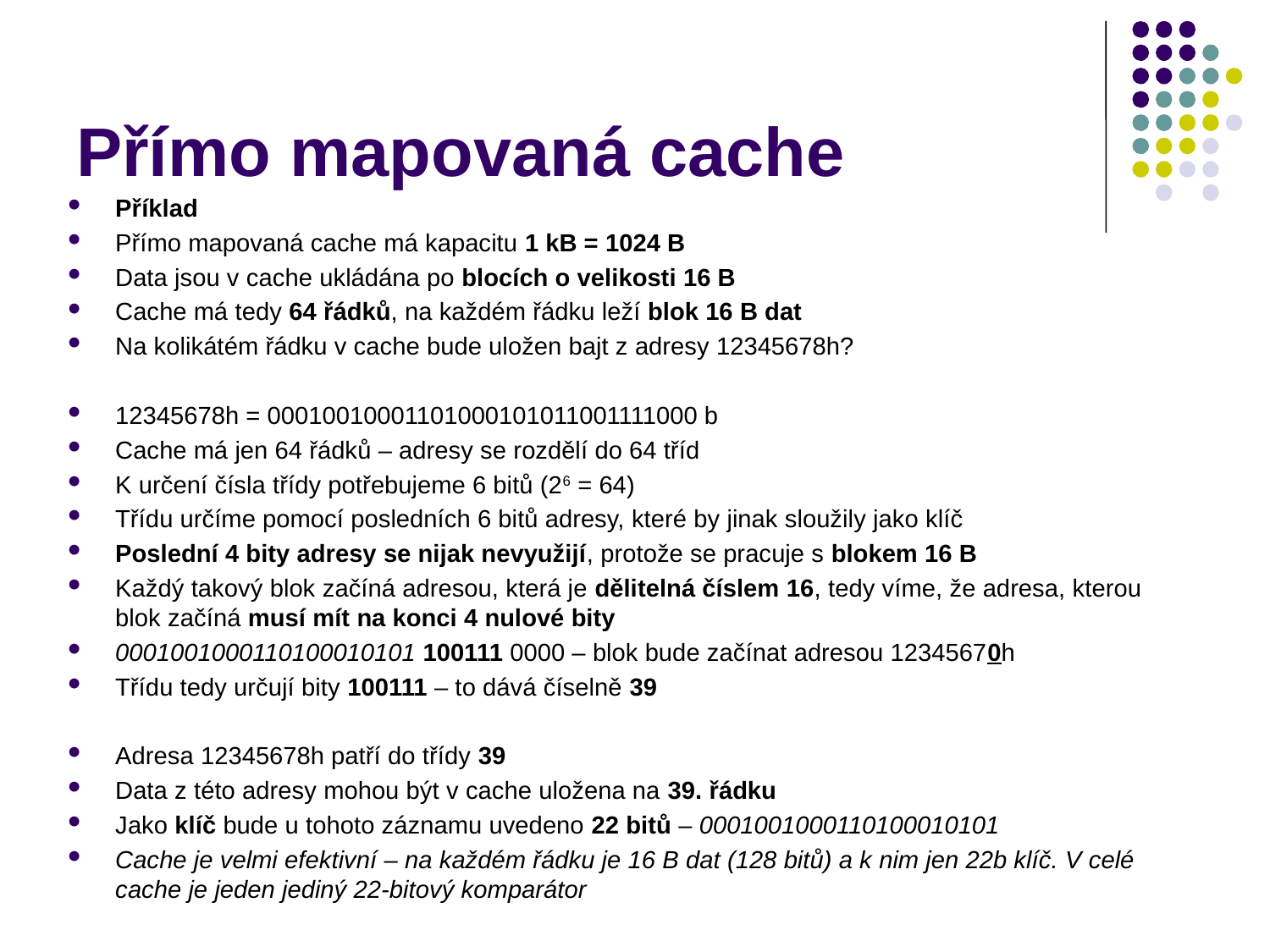

# Přímo mapovaná cache
Příklad
Přímo mapovaná cache má kapacitu 1 kB = 1024 B
Data jsou v cache ukládána po blocích o velikosti 16 B
Cache má tedy 64 řádků, na každém řádku leží blok 16 B dat
Na kolikátém řádku v cache bude uložen bajt z adresy 12345678h?

12345678h = 00010010001101000101011001111000 b
Cache má jen 64 řádků – adresy se rozdělí do 64 tříd
K určení čísla třídy potřebujeme 6 bitů (26 = 64)
Třídu určíme pomocí posledních 6 bitů adresy, které by jinak sloužily jako klíč
Poslední 4 bity adresy se nijak nevyužijí, protože se pracuje s blokem 16 B
Každý takový blok začíná adresou, která je dělitelná číslem 16, tedy víme, že adresa, kterou blok začíná musí mít na konci 4 nulové bity
0001001000110100010101 100111 0000 – blok bude začínat adresou 12345670h
Třídu tedy určují bity 100111 – to dává číselně 39

Adresa 12345678h patří do třídy 39
Data z této adresy mohou být v cache uložena na 39. řádku
Jako klíč bude u tohoto záznamu uvedeno 22 bitů – 0001001000110100010101
Cache je velmi efektivní – na každém řádku je 16 B dat (128 bitů) a k nim jen 22b klíč. V celé cache je jeden jediný 22-bitový komparátor